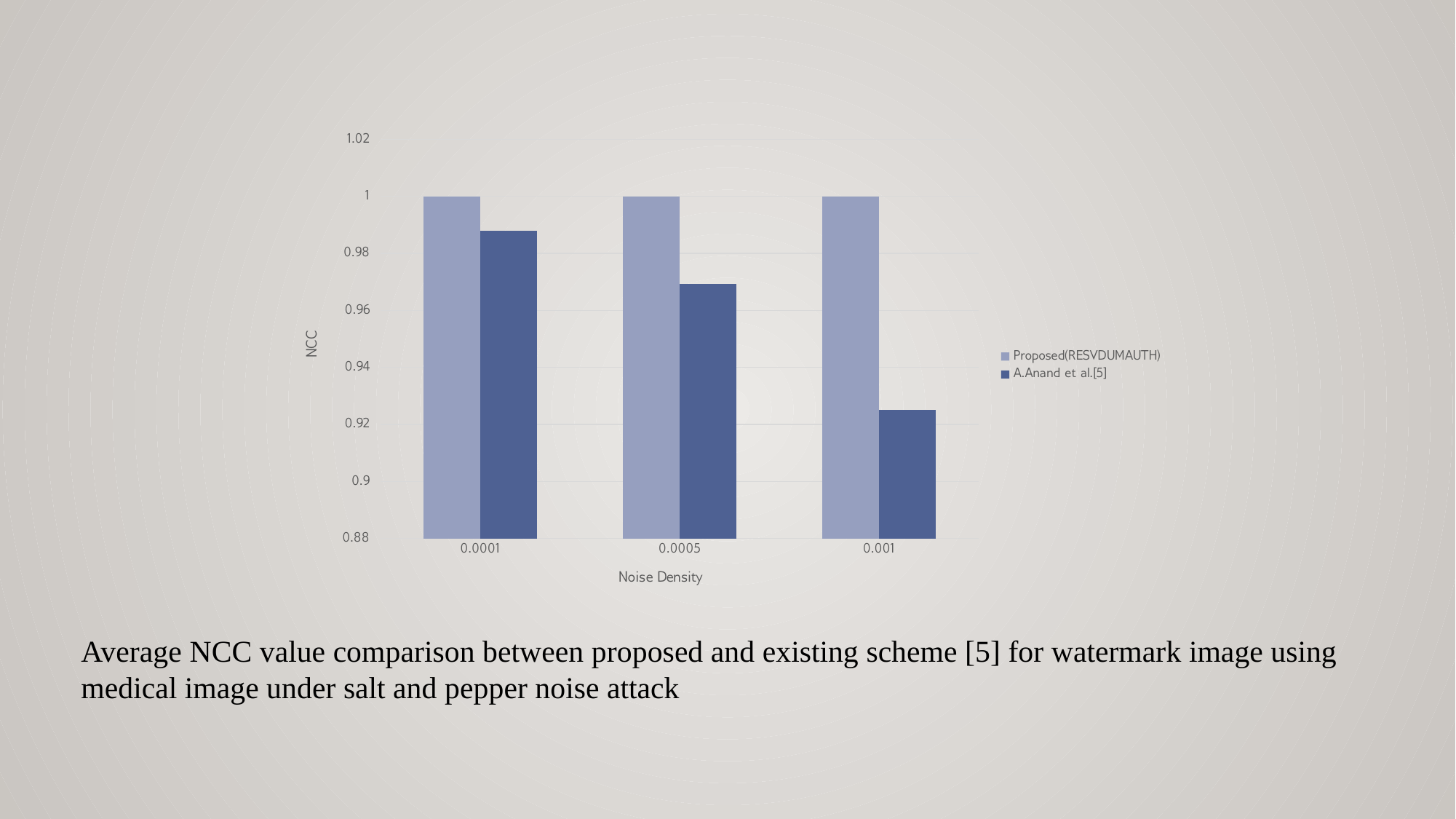

### Chart

| Category | Proposed(RESVDUMAUTH) | A.Anand et al.[5] |
|---|---|---|
| 1E-4 | 1.0 | 0.9879 |
| 5.0000000000000001E-4 | 1.0 | 0.9693 |
| 1E-3 | 1.0 | 0.9251 |
Average NCC value comparison between proposed and existing scheme [5] for watermark image using medical image under salt and pepper noise attack